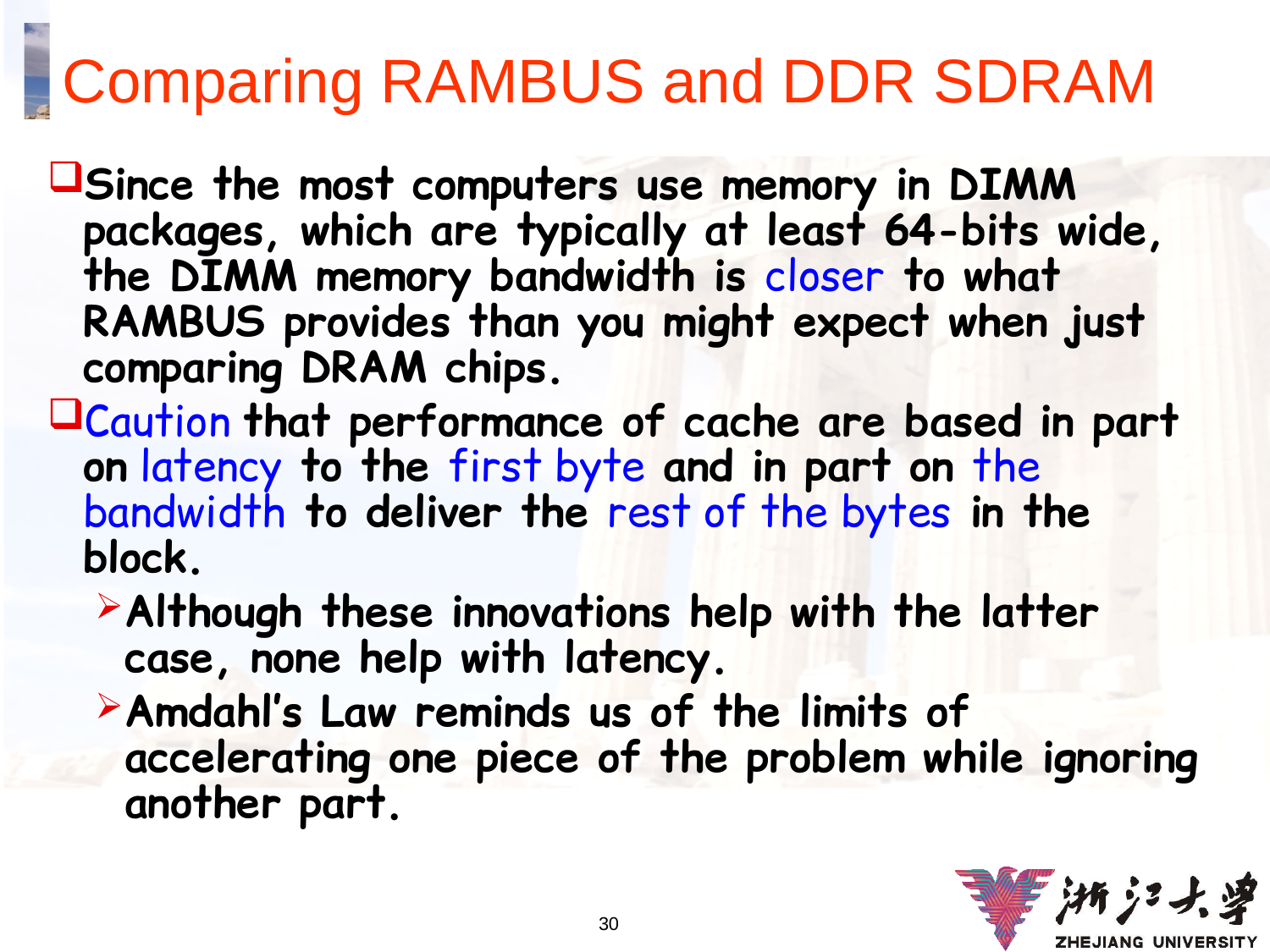

# Comparing RAMBUS and DDR SDRAM
Since the most computers use memory in DIMM packages, which are typically at least 64-bits wide, the DIMM memory bandwidth is closer to what RAMBUS provides than you might expect when just comparing DRAM chips.
Caution that performance of cache are based in part on latency to the first byte and in part on the bandwidth to deliver the rest of the bytes in the block.
Although these innovations help with the latter case, none help with latency.
Amdahl’s Law reminds us of the limits of accelerating one piece of the problem while ignoring another part.